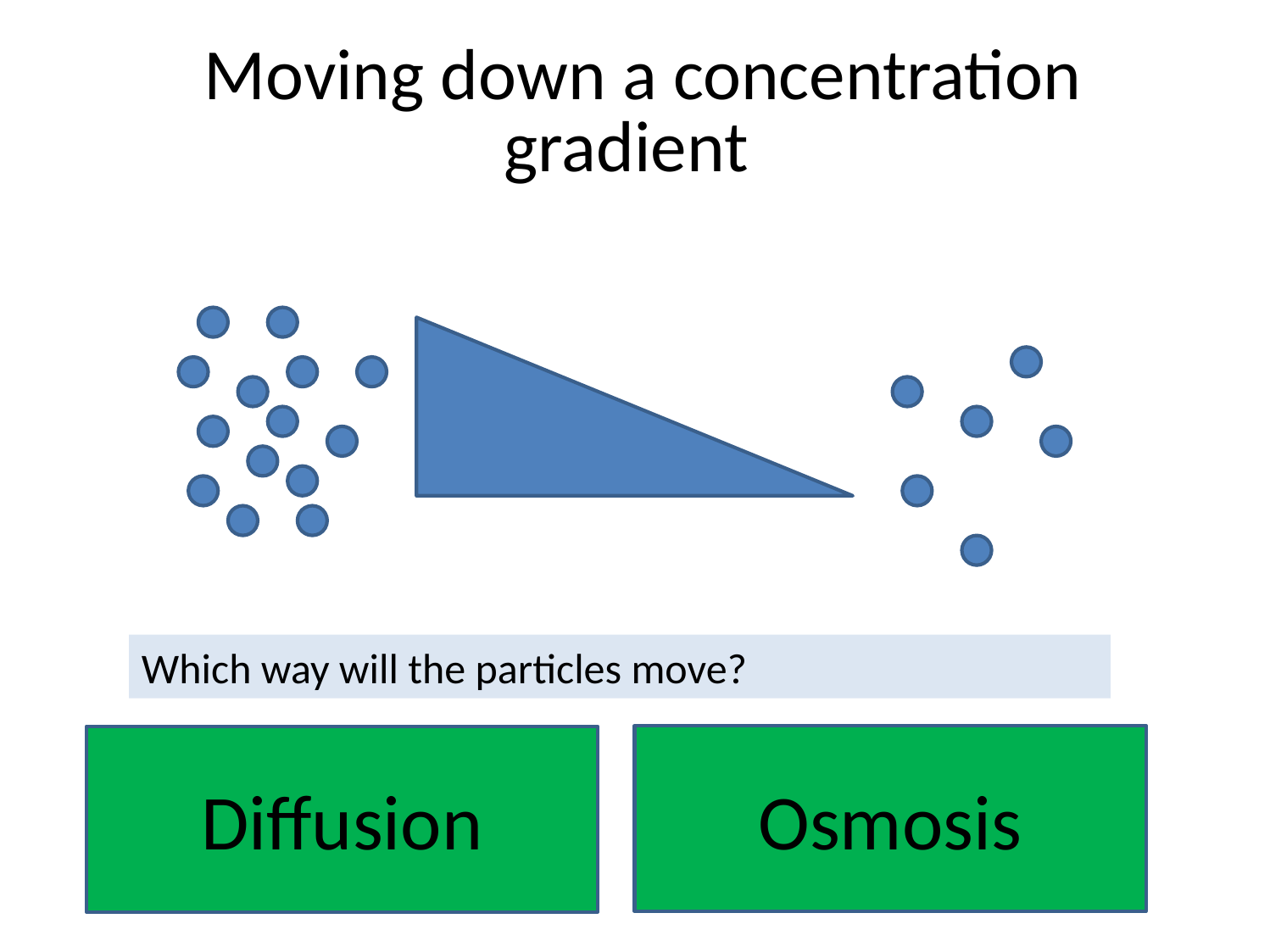

# Moving down a concentration gradient

Which way will the particles move?
Osmosis
Diffusion